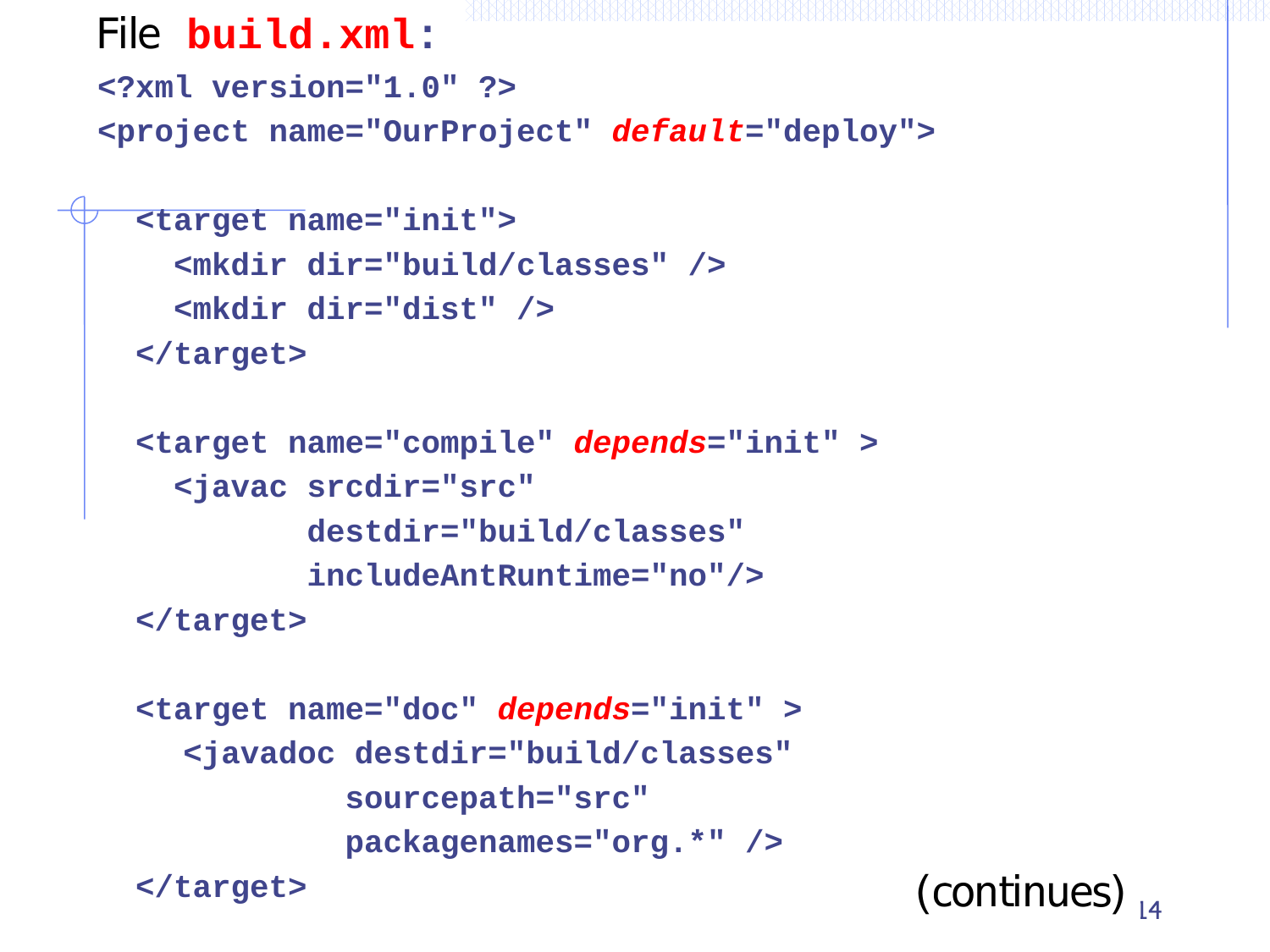

File build.xml:
<?xml version="1.0" ?>
<project name="OurProject" default="deploy">

  <target name="init">
    <mkdir dir="build/classes" />
    <mkdir dir="dist" />
  </target>

  <target name="compile" depends="init" >
    <javac srcdir="src"
           destdir="build/classes"
           includeAntRuntime="no"/>
  </target>

  <target name="doc" depends="init" >
	  <javadoc destdir="build/classes"
             sourcepath="src"
             packagenames="org.*" />
  </target>
(continues)
14